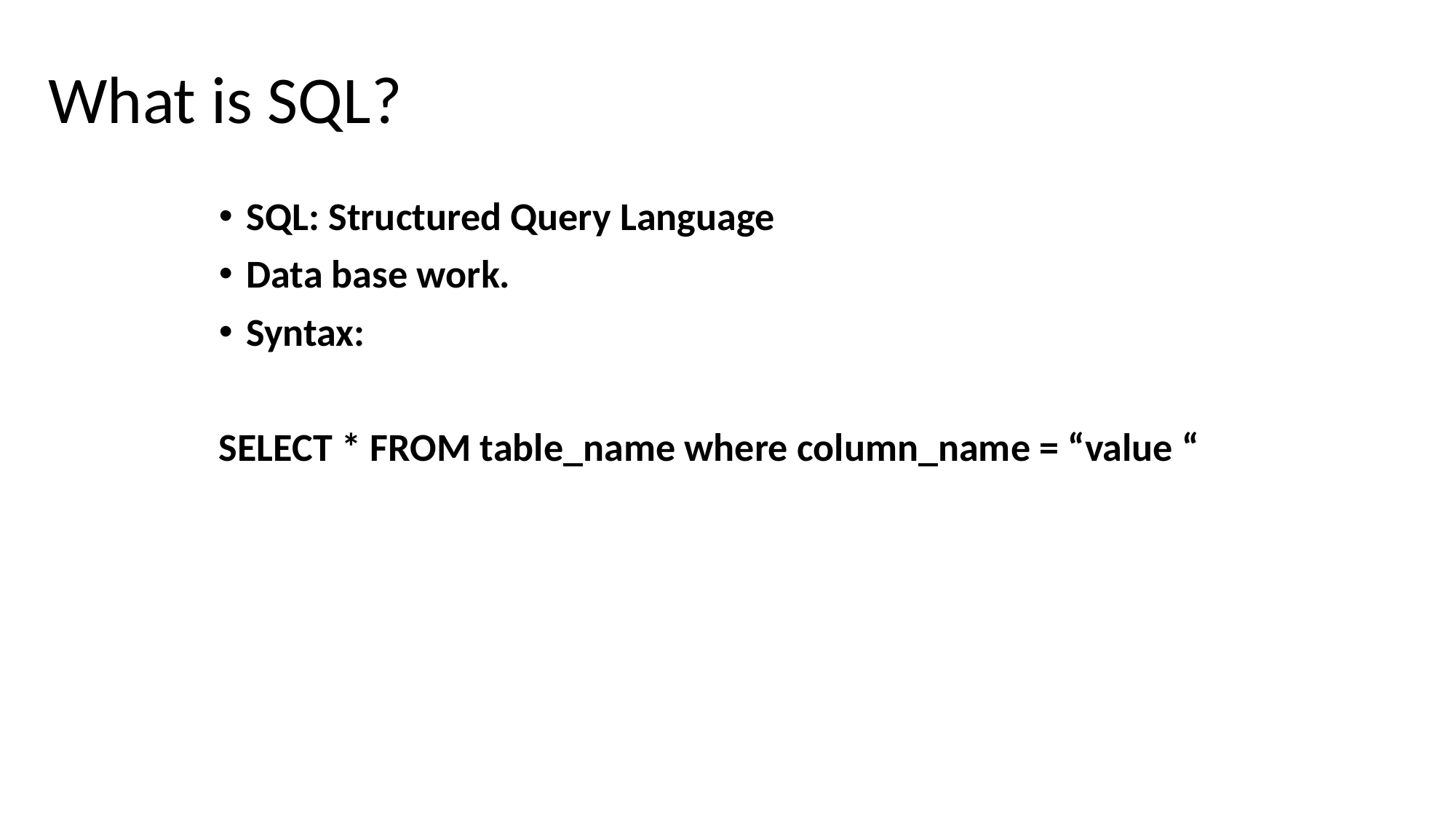

# What is SQL?
SQL: Structured Query Language
Data base work.
Syntax:

SELECT * FROM table_name where column_name = “value “